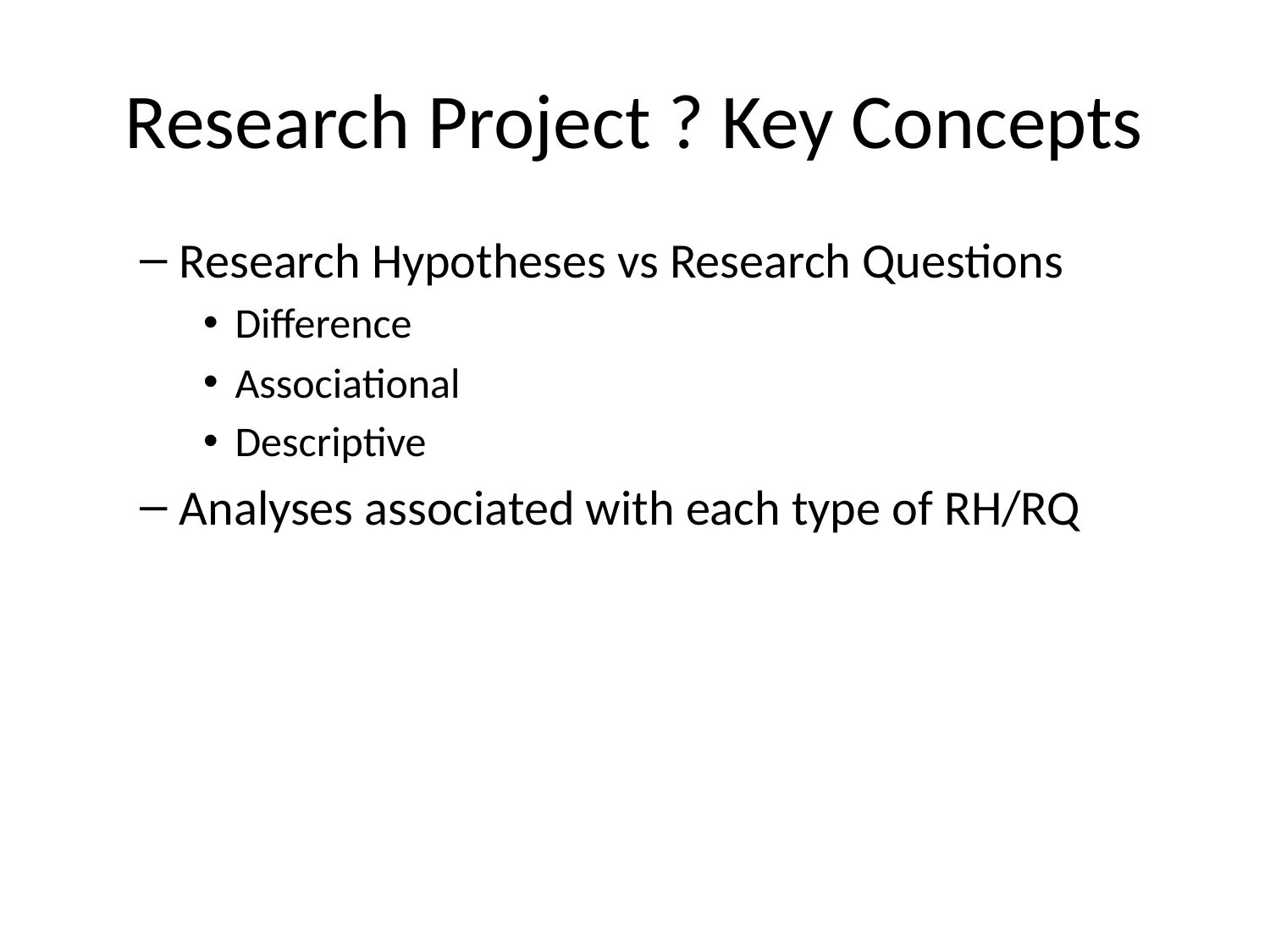

# Research Project ? Key Concepts
Research Hypotheses vs Research Questions
Difference
Associational
Descriptive
Analyses associated with each type of RH/RQ